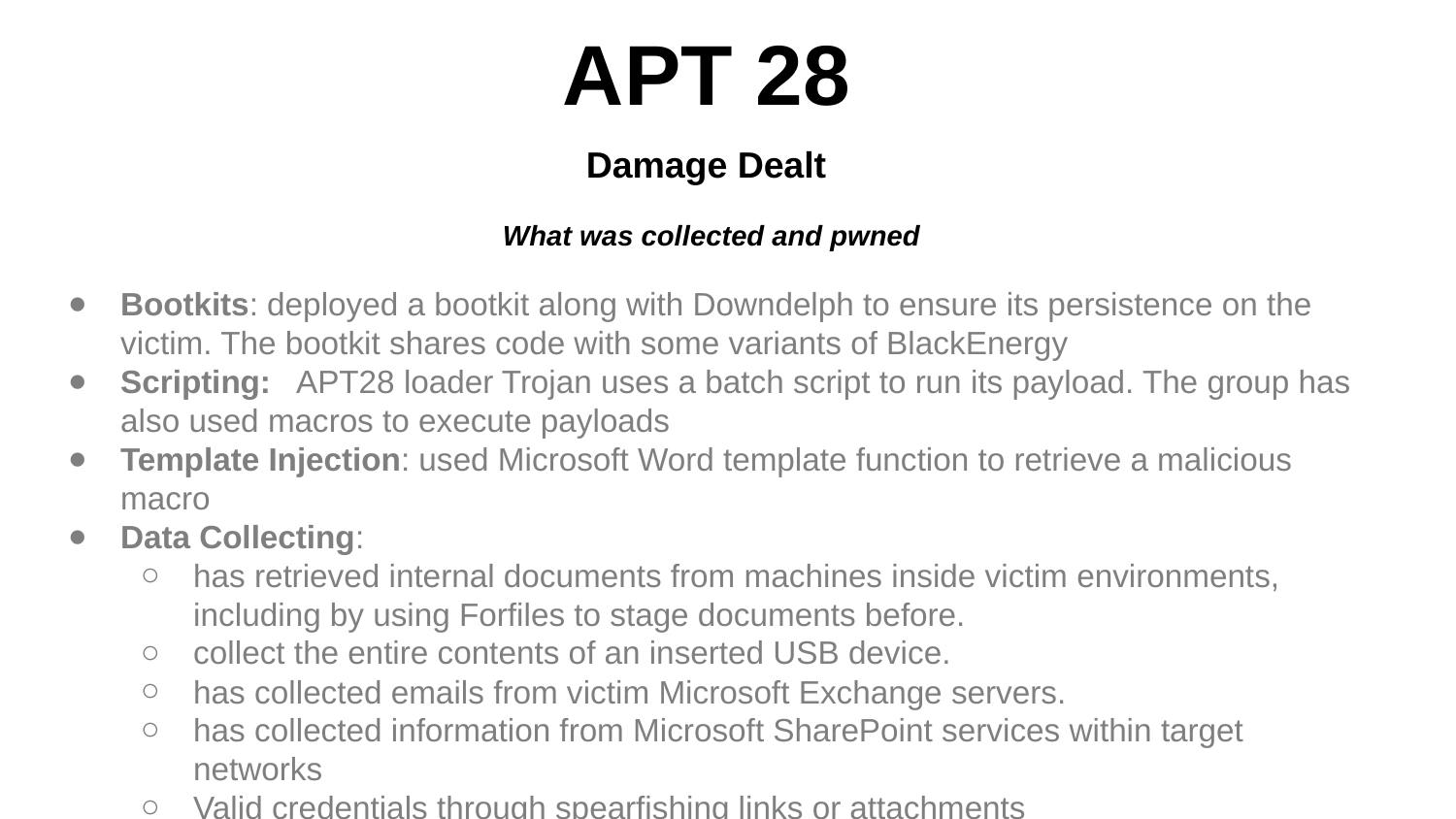

# APT 28
Damage Dealt
What was collected and pwned
Bootkits: deployed a bootkit along with Downdelph to ensure its persistence on the victim. The bootkit shares code with some variants of BlackEnergy
Scripting:   APT28 loader Trojan uses a batch script to run its payload. The group has also used macros to execute payloads
Template Injection: used Microsoft Word template function to retrieve a malicious macro
Data Collecting:
has retrieved internal documents from machines inside victim environments, including by using Forfiles to stage documents before.
collect the entire contents of an inserted USB device.
has collected emails from victim Microsoft Exchange servers.
has collected information from Microsoft SharePoint services within target networks
Valid credentials through spearfishing links or attachments